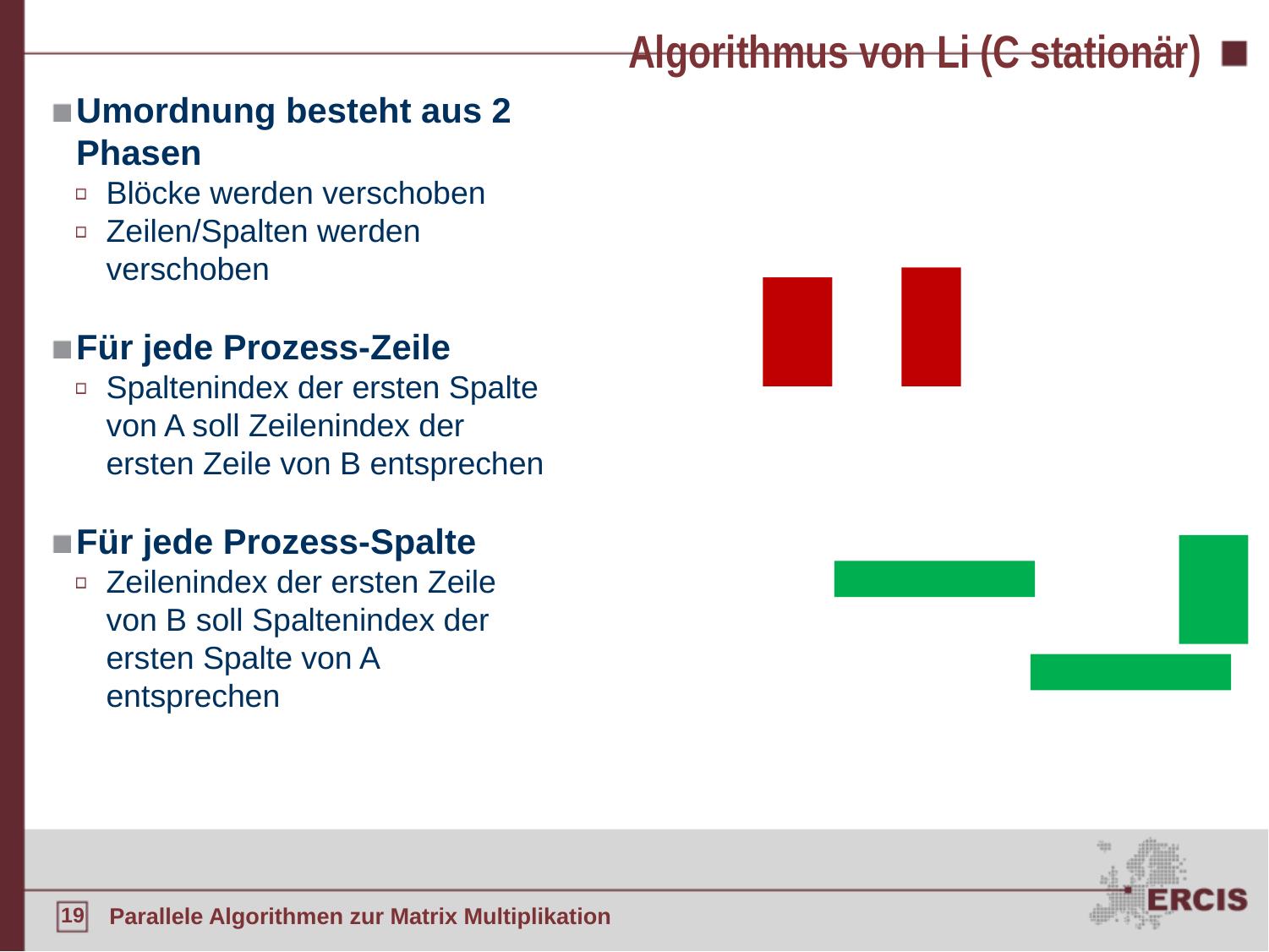

Algorithmus von Li (C stationär)
Umordnung besteht aus 2 Phasen
Blöcke werden verschoben
Zeilen/Spalten werden verschoben

Für jede Prozess-Zeile
Spaltenindex der ersten Spalte von A soll Zeilenindex der ersten Zeile von B entsprechen

Für jede Prozess-Spalte
Zeilenindex der ersten Zeile von B soll Spaltenindex der ersten Spalte von A entsprechen